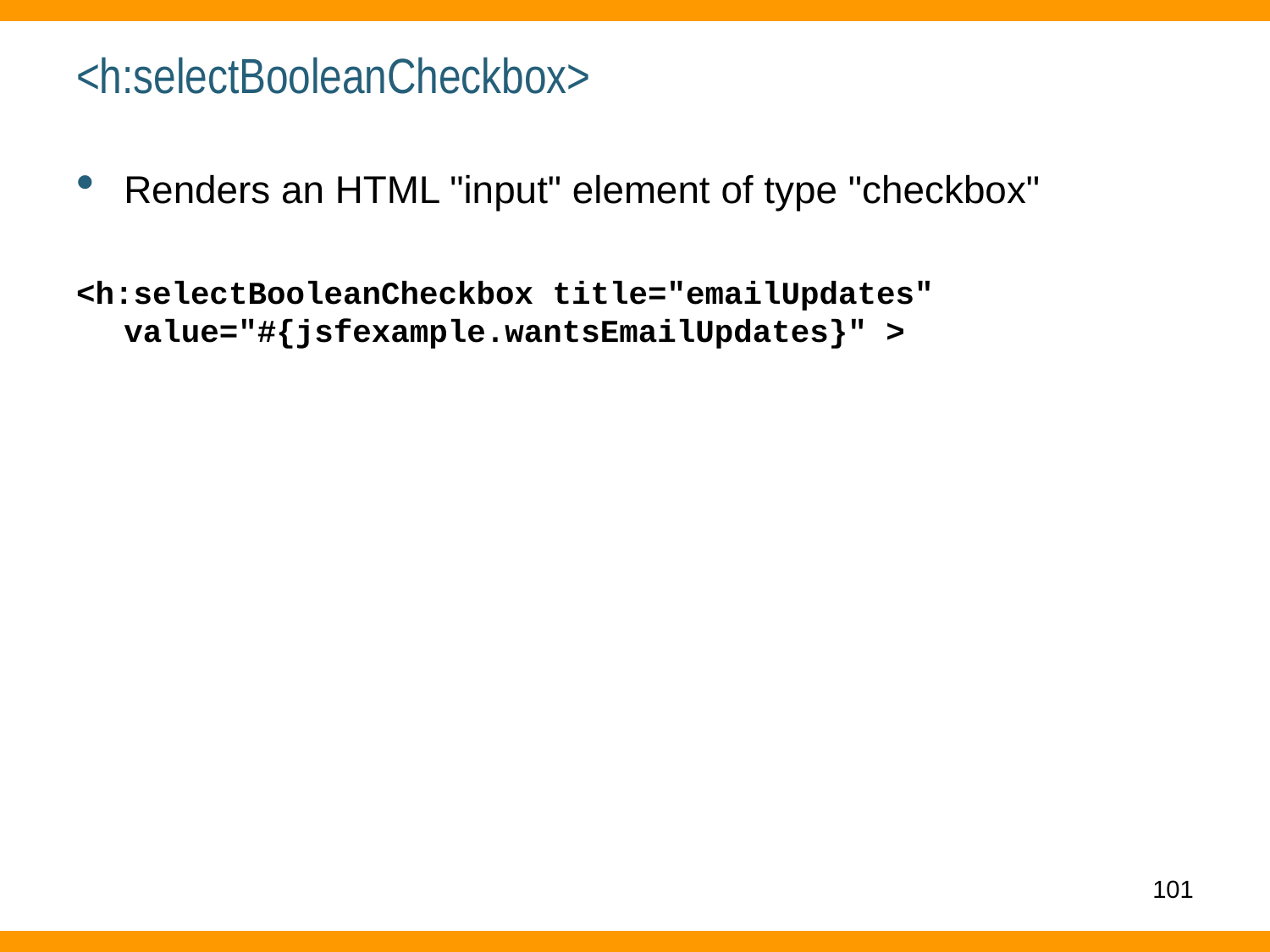

# <h:selectBooleanCheckbox>
Renders an HTML "input" element of type "checkbox"

<h:selectBooleanCheckbox title="emailUpdates" value="#{jsfexample.wantsEmailUpdates}" >
101